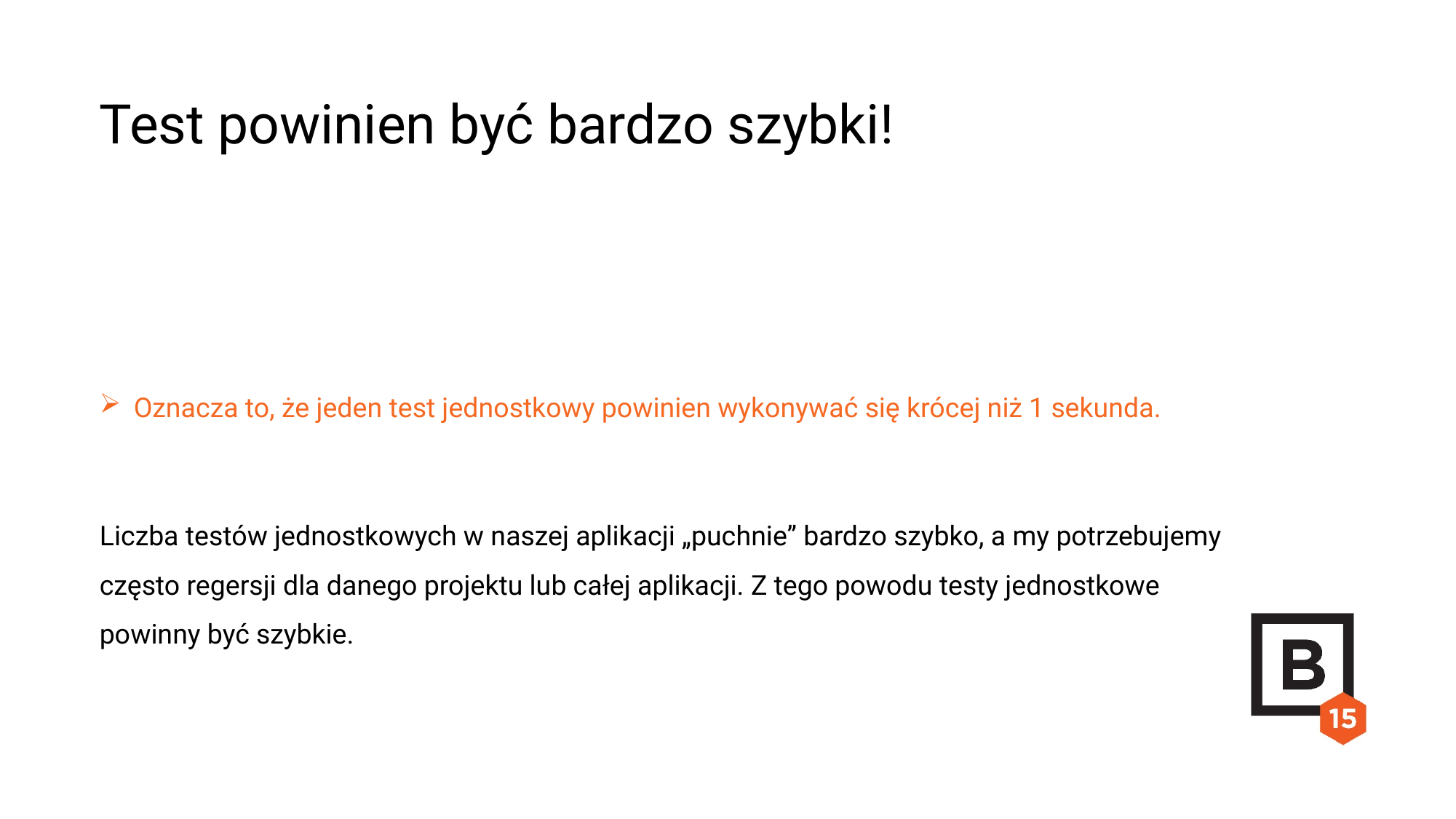

Test powinien być bardzo szybki!

Oznacza to, że jeden test jednostkowy powinien wykonywać się krócej niż 1 sekunda.

Liczba testów jednostkowych w naszej aplikacji „puchnie” bardzo szybko, a my potrzebujemy często regersji dla danego projektu lub całej aplikacji. Z tego powodu testy jednostkowe powinny być szybkie.